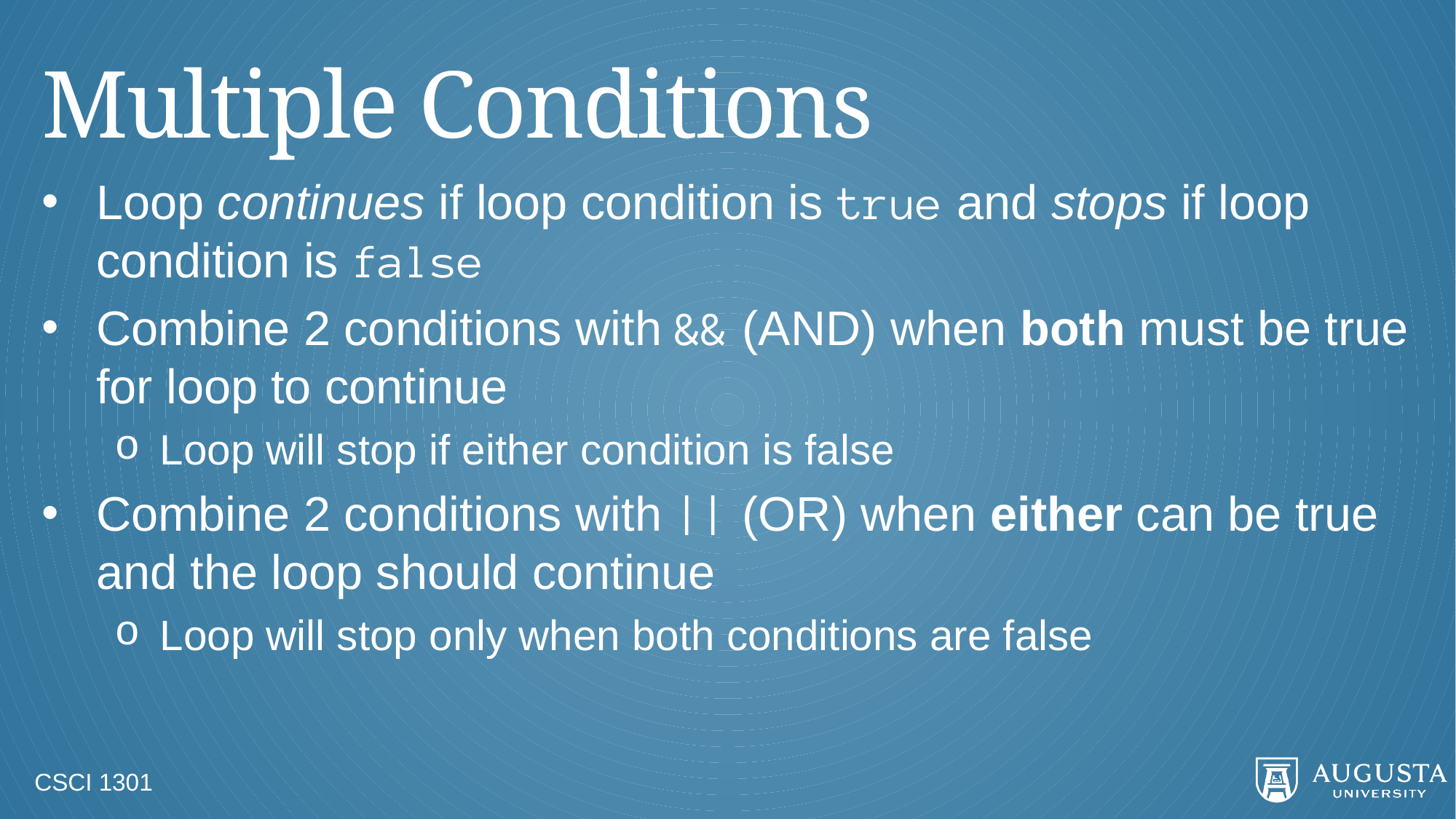

# Multiple Conditions
Loop continues if loop condition is true and stops if loop condition is false
Combine 2 conditions with && (AND) when both must be true for loop to continue
Loop will stop if either condition is false
Combine 2 conditions with || (OR) when either can be true and the loop should continue
Loop will stop only when both conditions are false
CSCI 1301